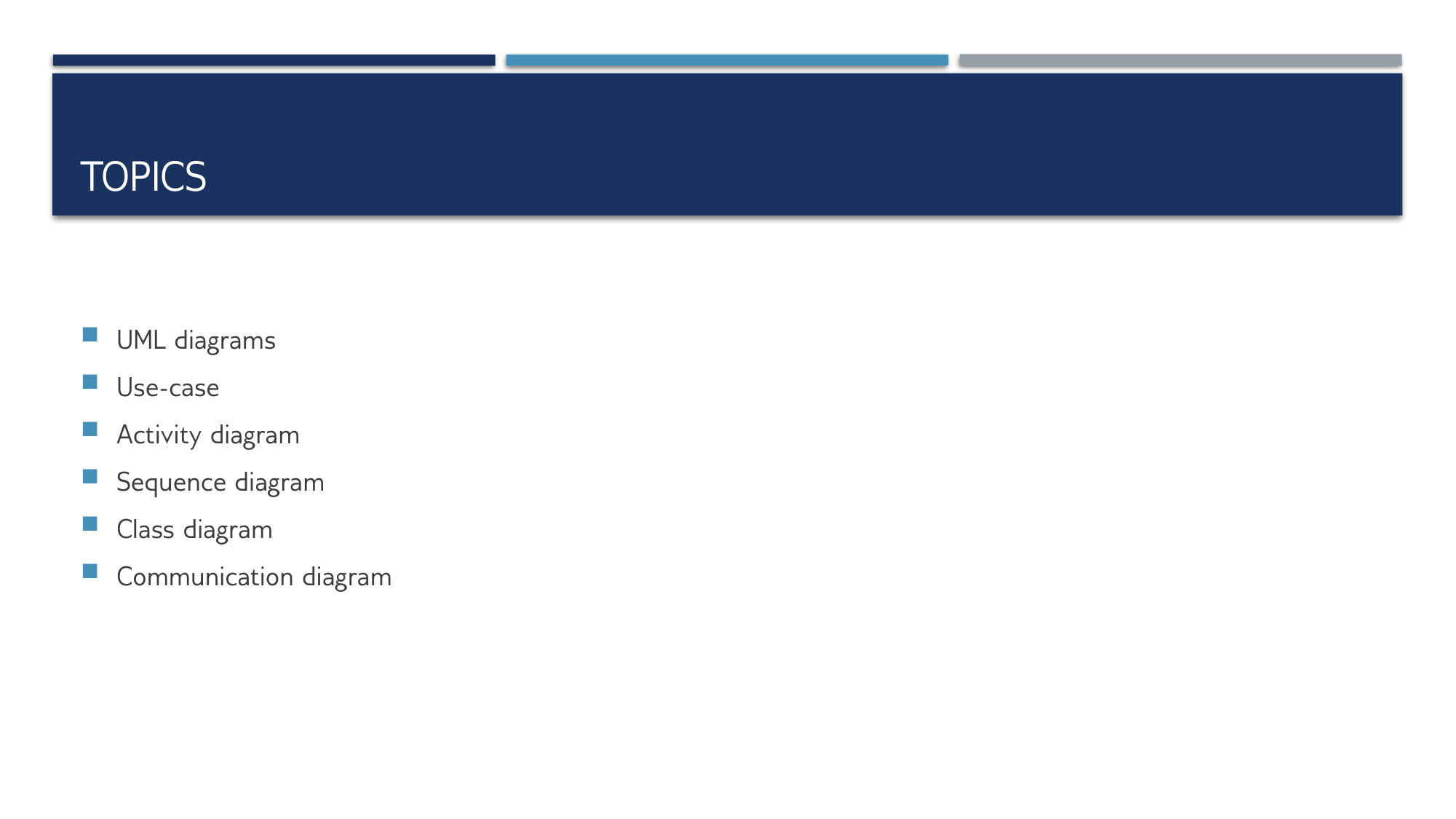

# Topics
UML diagrams
Use-case
Activity diagram
Sequence diagram
Class diagram
Communication diagram